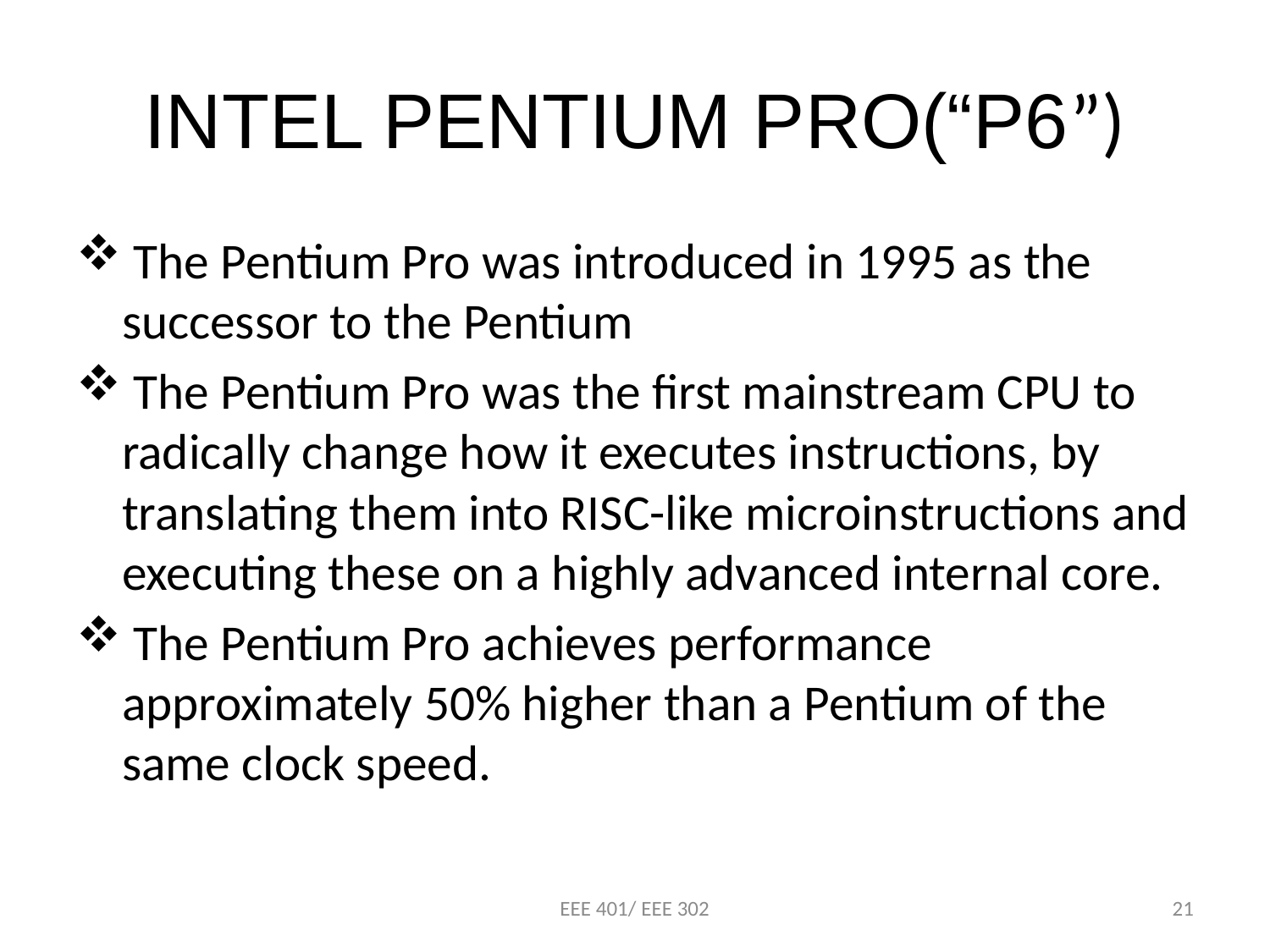

# INTEL PENTIUM PRO(“P6”)
 The Pentium Pro was introduced in 1995 as the successor to the Pentium
 The Pentium Pro was the first mainstream CPU to radically change how it executes instructions, by translating them into RISC-like microinstructions and executing these on a highly advanced internal core.
 The Pentium Pro achieves performance approximately 50% higher than a Pentium of the same clock speed.
EEE 401/ EEE 302
21